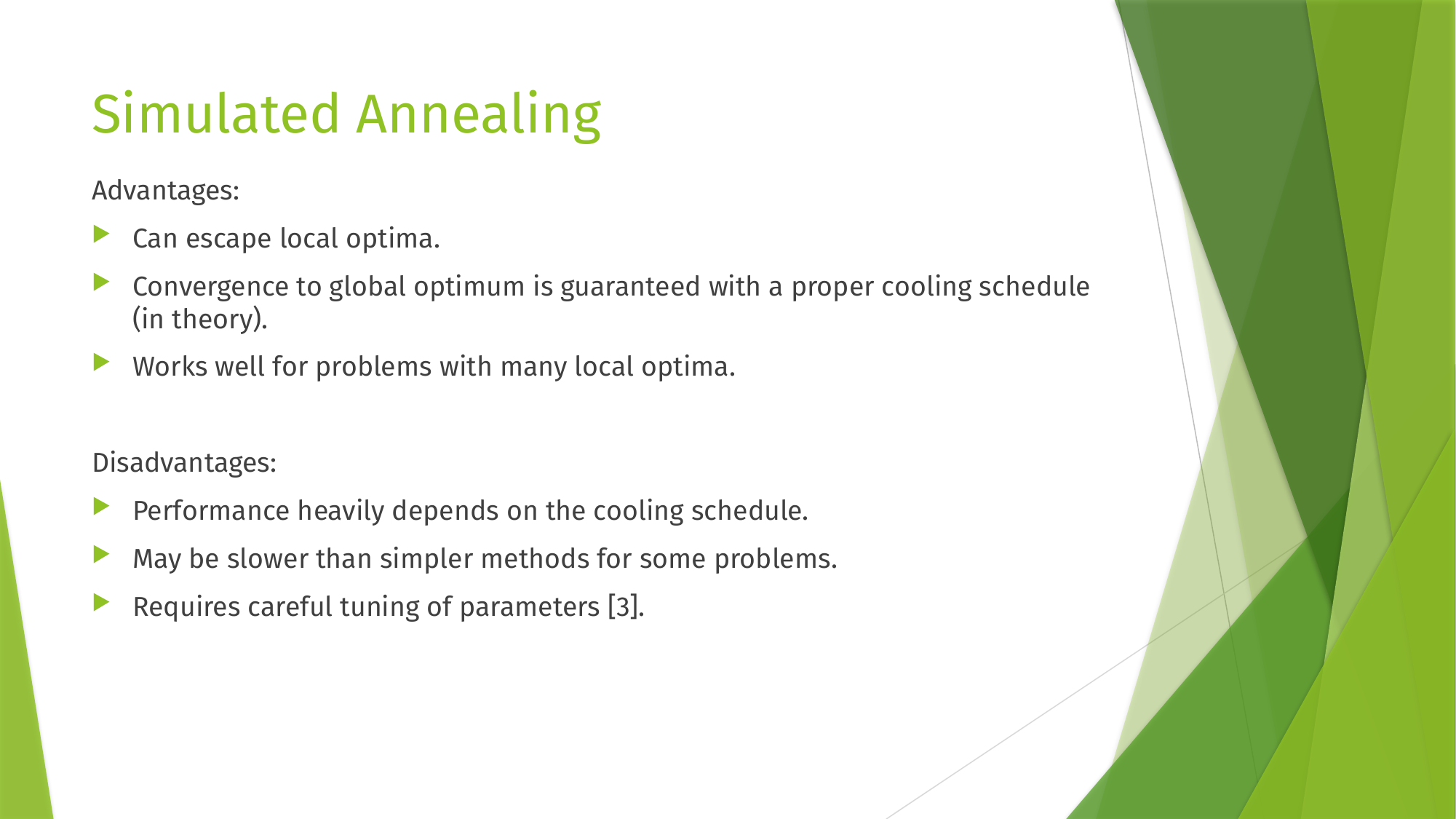

# Simulated Annealing
Advantages:
Can escape local optima.
Convergence to global optimum is guaranteed with a proper cooling schedule (in theory).
Works well for problems with many local optima.

Disadvantages:
Performance heavily depends on the cooling schedule.
May be slower than simpler methods for some problems.
Requires careful tuning of parameters [3].